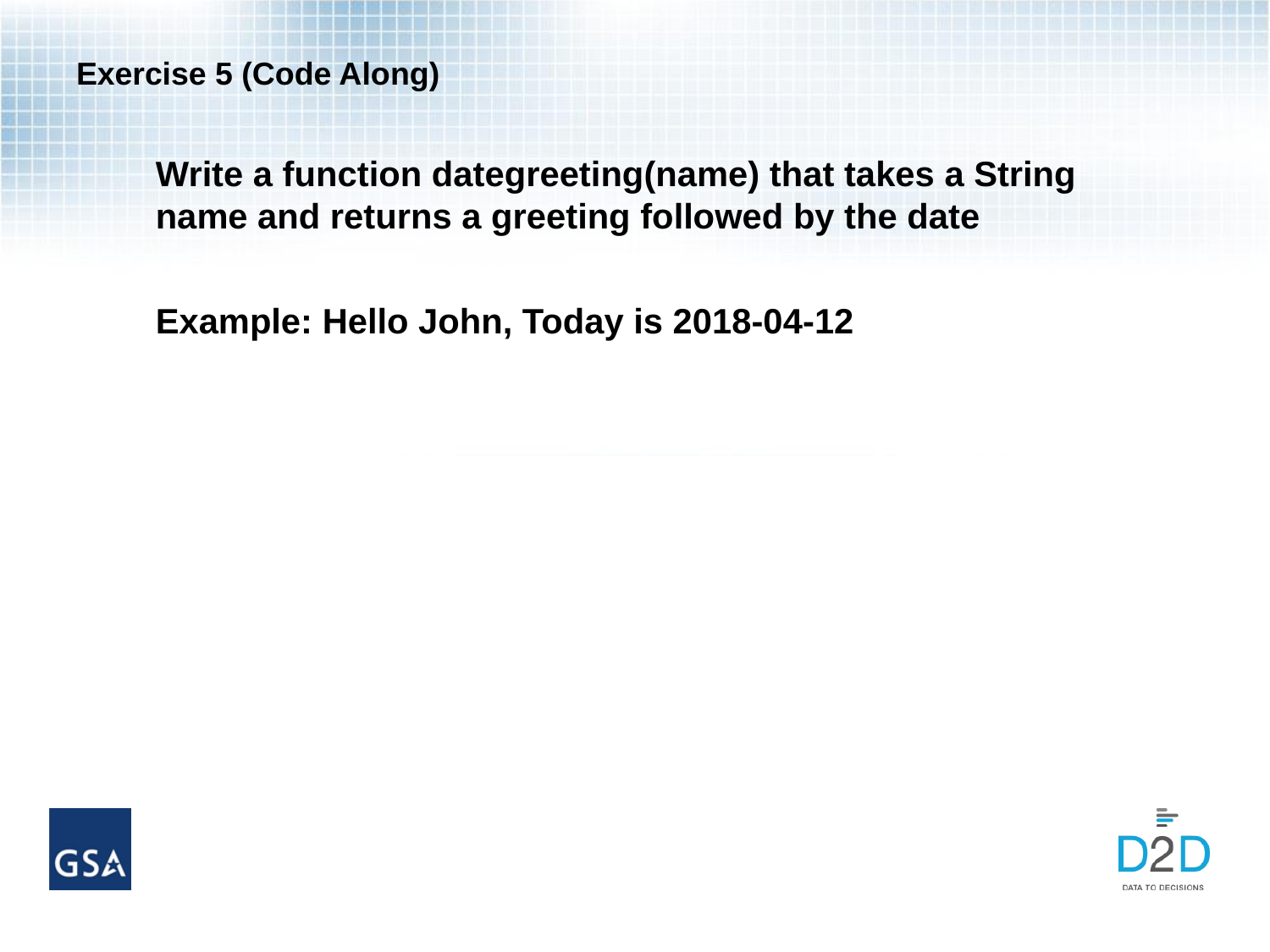

# Exercise 5 (Code Along)
Write a function dategreeting(name) that takes a String name and returns a greeting followed by the date

Example: Hello John, Today is 2018-04-12